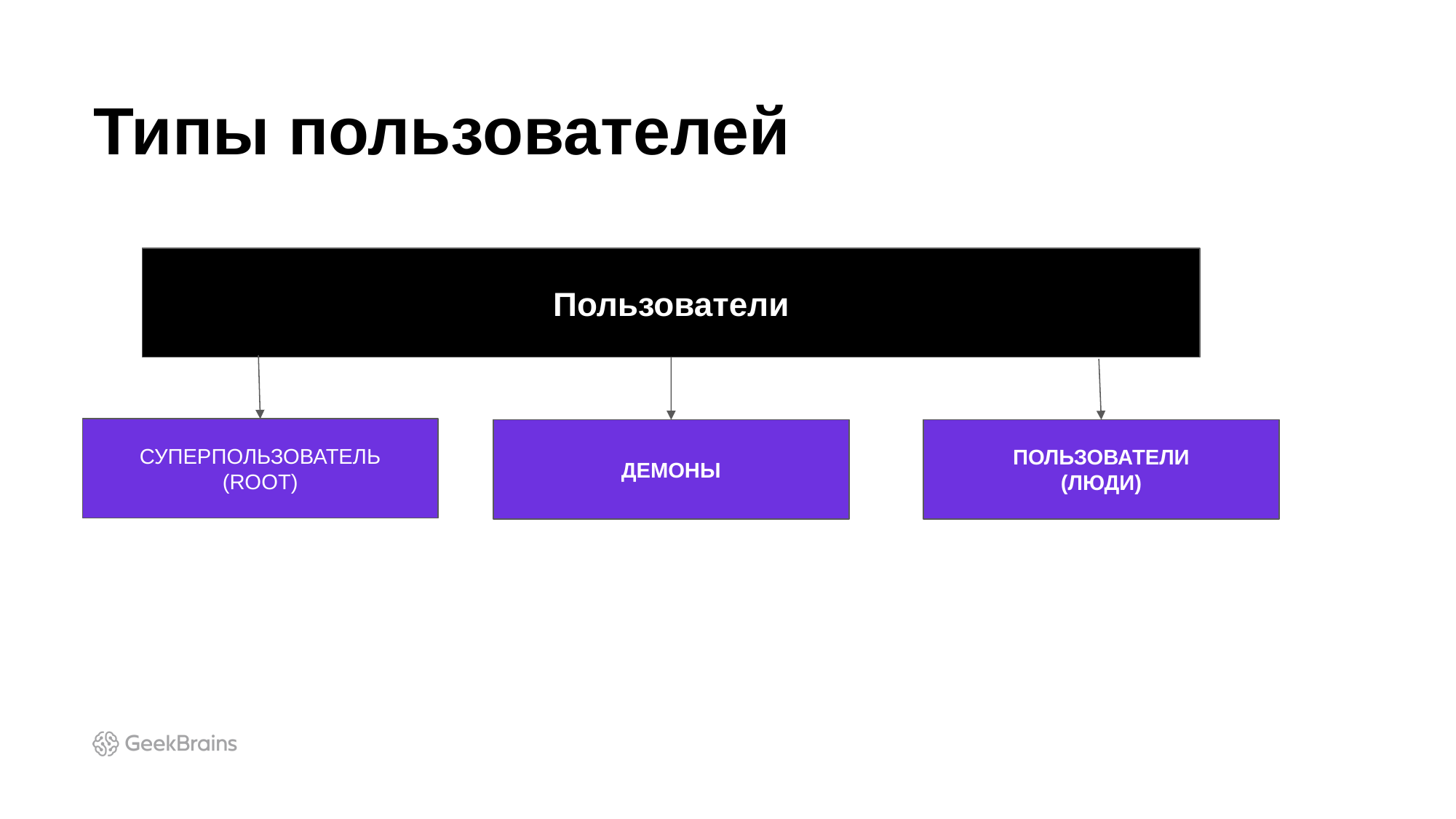

# Типы пользователей
Пользователи
СУПЕРПОЛЬЗОВАТЕЛЬ
(ROOT)
ДЕМОНЫ
ПОЛЬЗОВАТЕЛИ
(ЛЮДИ)